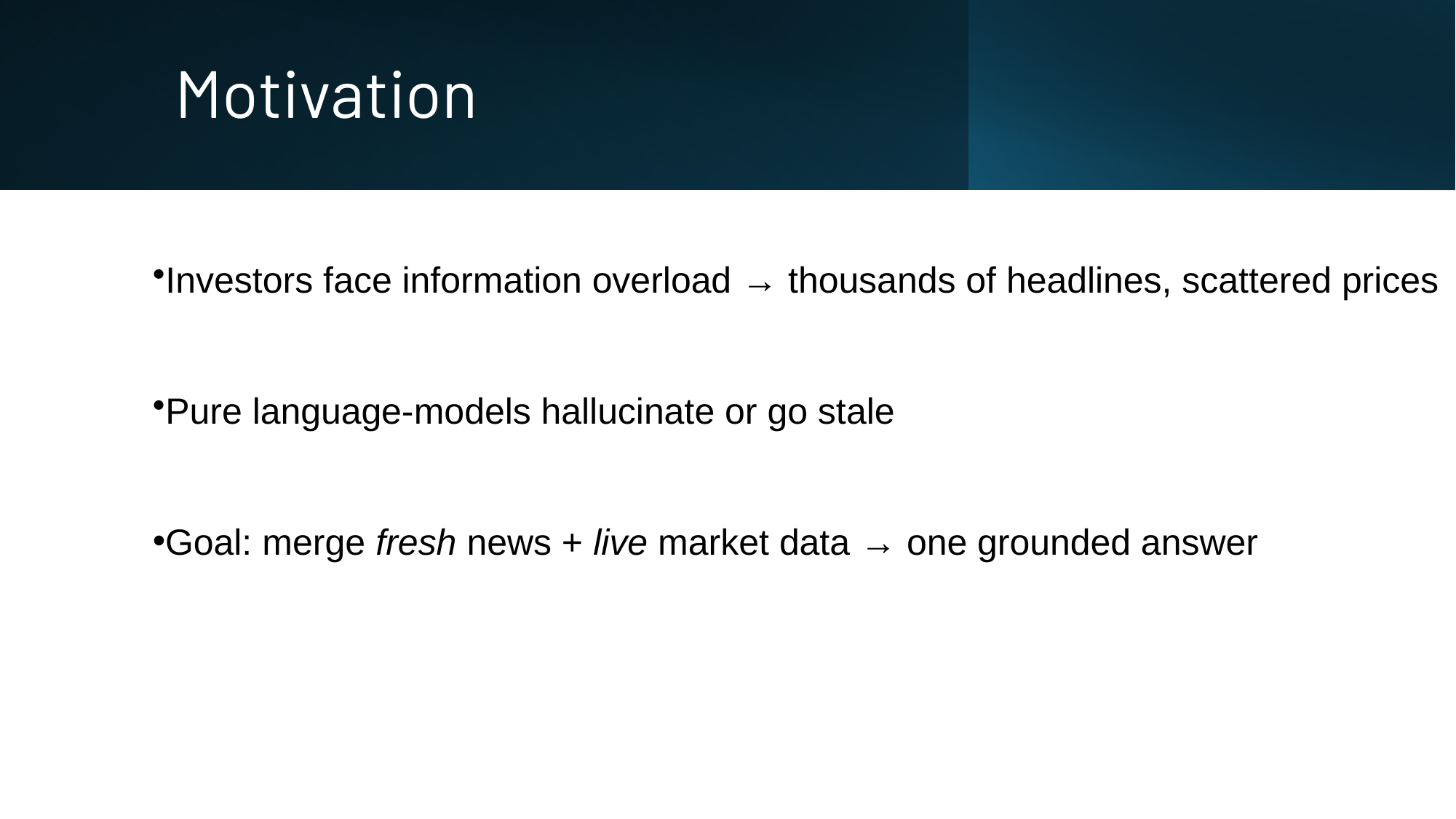

# Motivation
Investors face information overload → thousands of headlines, scattered prices

Pure language-models hallucinate or go stale

Goal: merge fresh news + live market data → one grounded answer